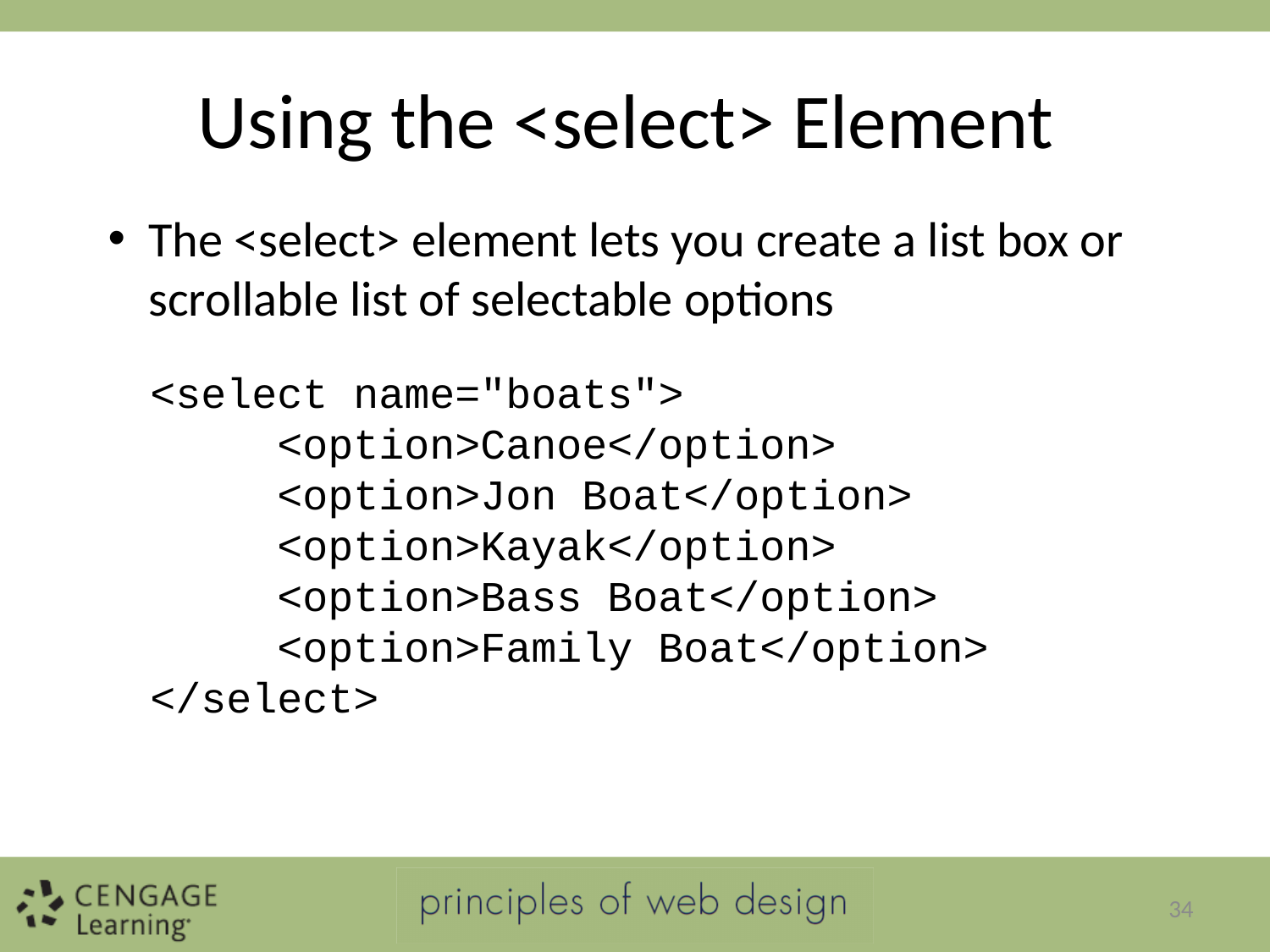

# Using the <select> Element
The <select> element lets you create a list box or scrollable list of selectable options

<select name="boats">
	<option>Canoe</option>
	<option>Jon Boat</option>
	<option>Kayak</option>
	<option>Bass Boat</option>
	<option>Family Boat</option>
</select>
34